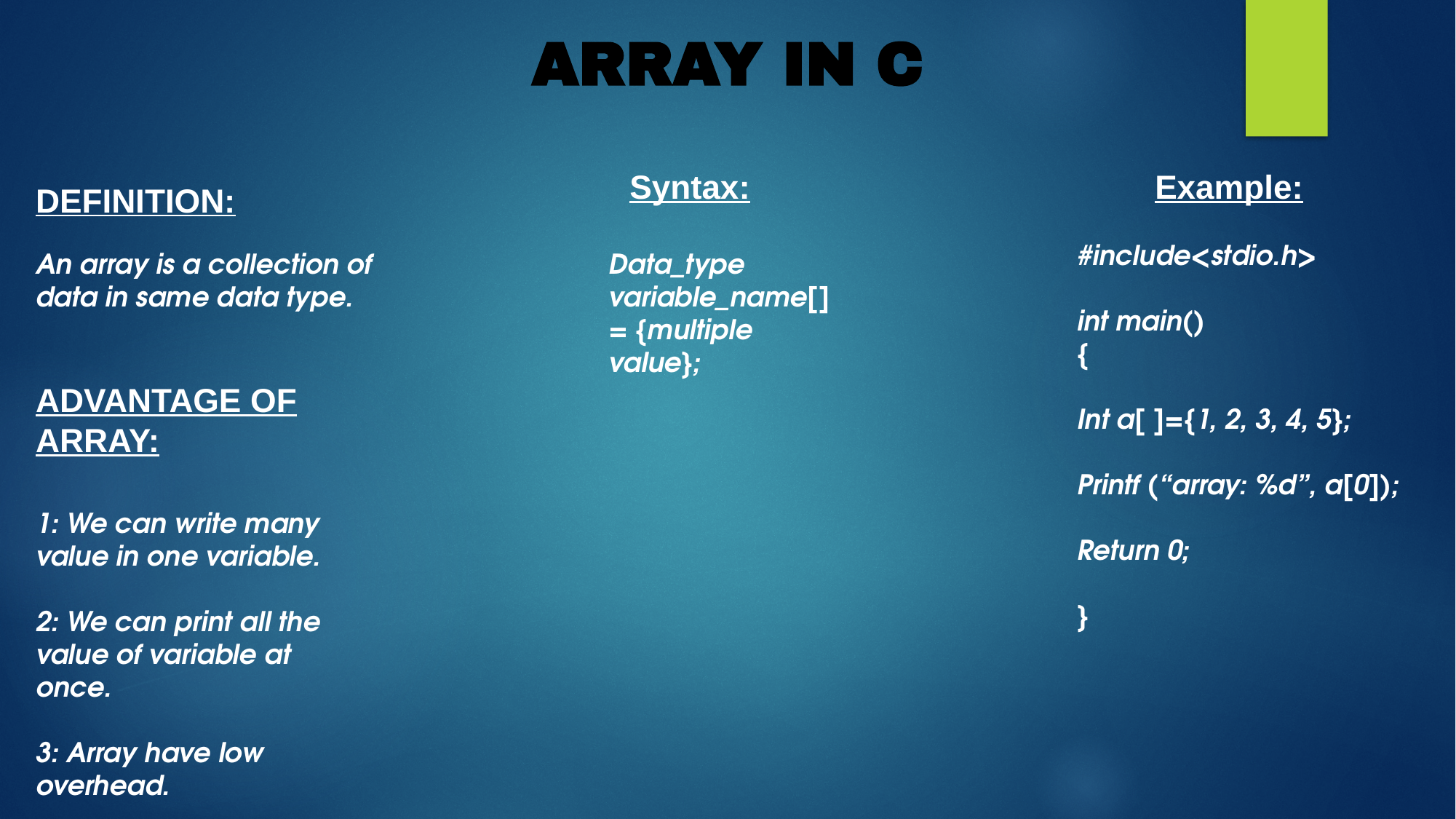

# ARRAY IN C
Syntax:
Example:
DEFINITION:
#include<stdio.h>
int main()
{

Int a[ ]={1, 2, 3, 4, 5};
Printf (“array: %d”, a[0]);

Return 0;

}
An array is a collection of data in same data type.
Data_type variable_name[] = {multiple value};
ADVANTAGE OF ARRAY:
1: We can write many value in one variable.
2: We can print all the value of variable at once.

3: Array have low overhead.